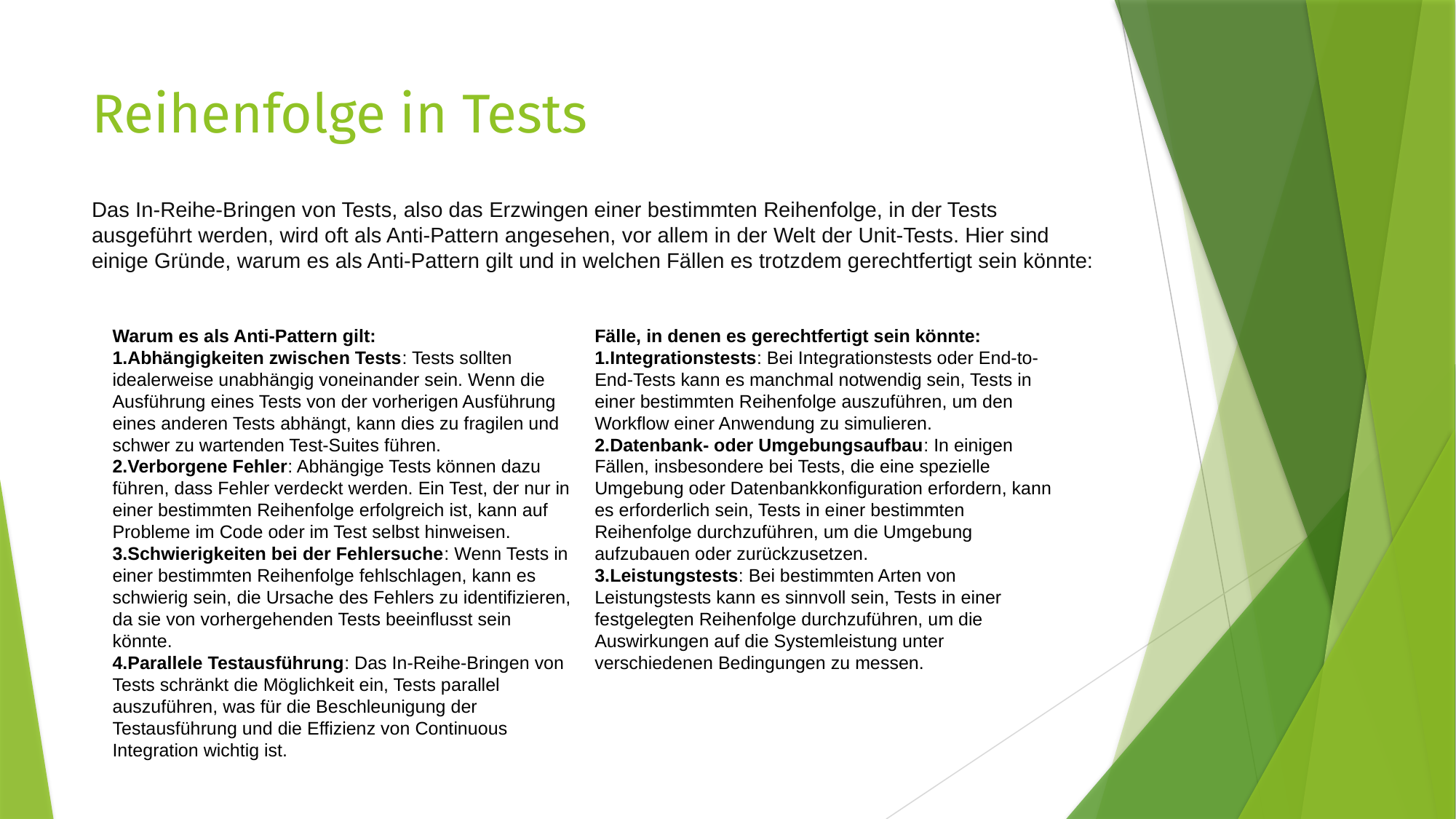

# Reihenfolge in Tests
Das In-Reihe-Bringen von Tests, also das Erzwingen einer bestimmten Reihenfolge, in der Tests ausgeführt werden, wird oft als Anti-Pattern angesehen, vor allem in der Welt der Unit-Tests. Hier sind einige Gründe, warum es als Anti-Pattern gilt und in welchen Fällen es trotzdem gerechtfertigt sein könnte:
Warum es als Anti-Pattern gilt:
Abhängigkeiten zwischen Tests: Tests sollten idealerweise unabhängig voneinander sein. Wenn die Ausführung eines Tests von der vorherigen Ausführung eines anderen Tests abhängt, kann dies zu fragilen und schwer zu wartenden Test-Suites führen.
Verborgene Fehler: Abhängige Tests können dazu führen, dass Fehler verdeckt werden. Ein Test, der nur in einer bestimmten Reihenfolge erfolgreich ist, kann auf Probleme im Code oder im Test selbst hinweisen.
Schwierigkeiten bei der Fehlersuche: Wenn Tests in einer bestimmten Reihenfolge fehlschlagen, kann es schwierig sein, die Ursache des Fehlers zu identifizieren, da sie von vorhergehenden Tests beeinflusst sein könnte.
Parallele Testausführung: Das In-Reihe-Bringen von Tests schränkt die Möglichkeit ein, Tests parallel auszuführen, was für die Beschleunigung der Testausführung und die Effizienz von Continuous Integration wichtig ist.

Fälle, in denen es gerechtfertigt sein könnte:
Integrationstests: Bei Integrationstests oder End-to-End-Tests kann es manchmal notwendig sein, Tests in einer bestimmten Reihenfolge auszuführen, um den Workflow einer Anwendung zu simulieren.
Datenbank- oder Umgebungsaufbau: In einigen Fällen, insbesondere bei Tests, die eine spezielle Umgebung oder Datenbankkonfiguration erfordern, kann es erforderlich sein, Tests in einer bestimmten Reihenfolge durchzuführen, um die Umgebung aufzubauen oder zurückzusetzen.
Leistungstests: Bei bestimmten Arten von Leistungstests kann es sinnvoll sein, Tests in einer festgelegten Reihenfolge durchzuführen, um die Auswirkungen auf die Systemleistung unter verschiedenen Bedingungen zu messen.